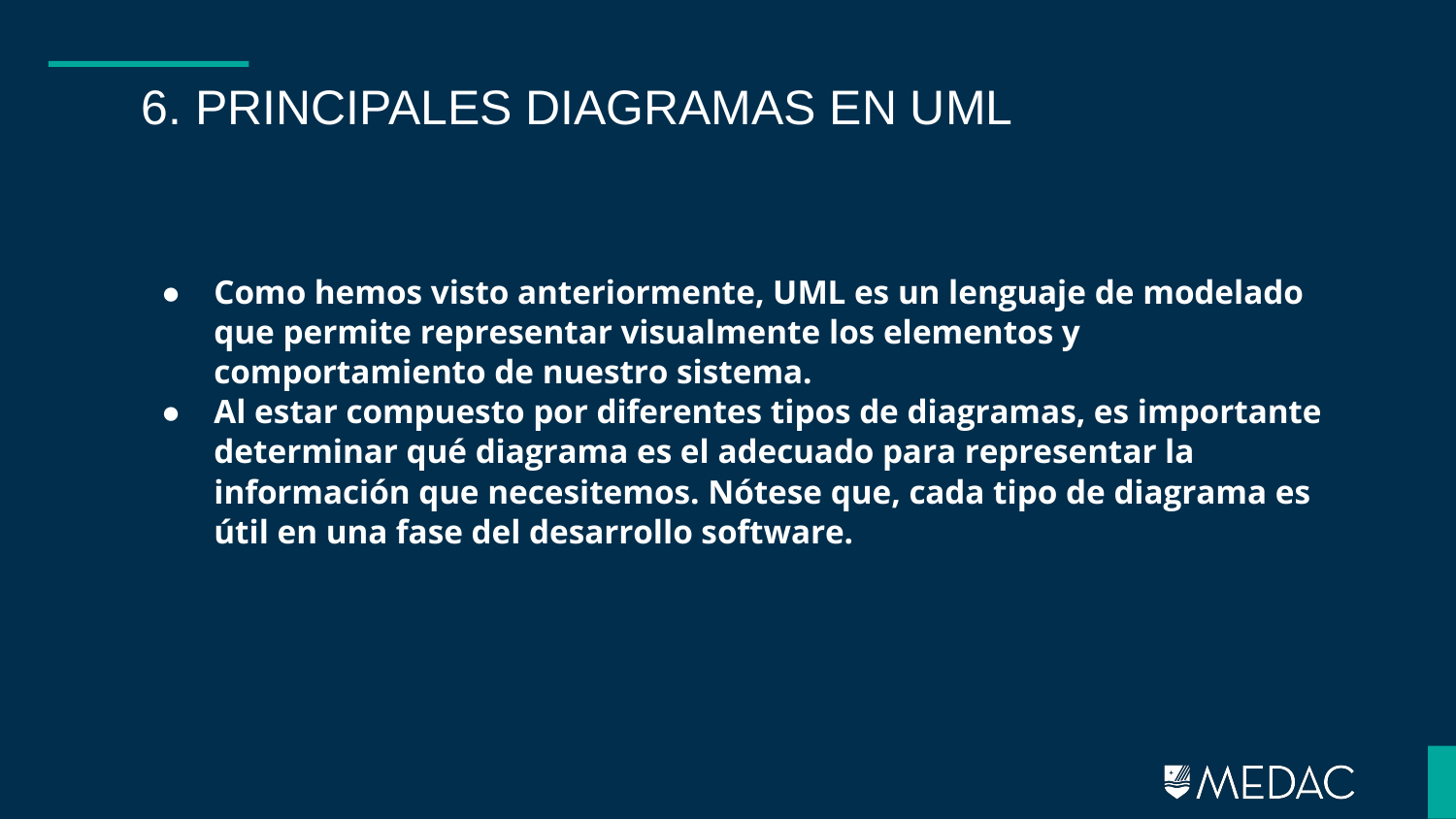

# 6. PRINCIPALES DIAGRAMAS EN UML

Como hemos visto anteriormente, UML es un lenguaje de modelado que permite representar visualmente los elementos y comportamiento de nuestro sistema.
Al estar compuesto por diferentes tipos de diagramas, es importante determinar qué diagrama es el adecuado para representar la información que necesitemos. Nótese que, cada tipo de diagrama es útil en una fase del desarrollo software.